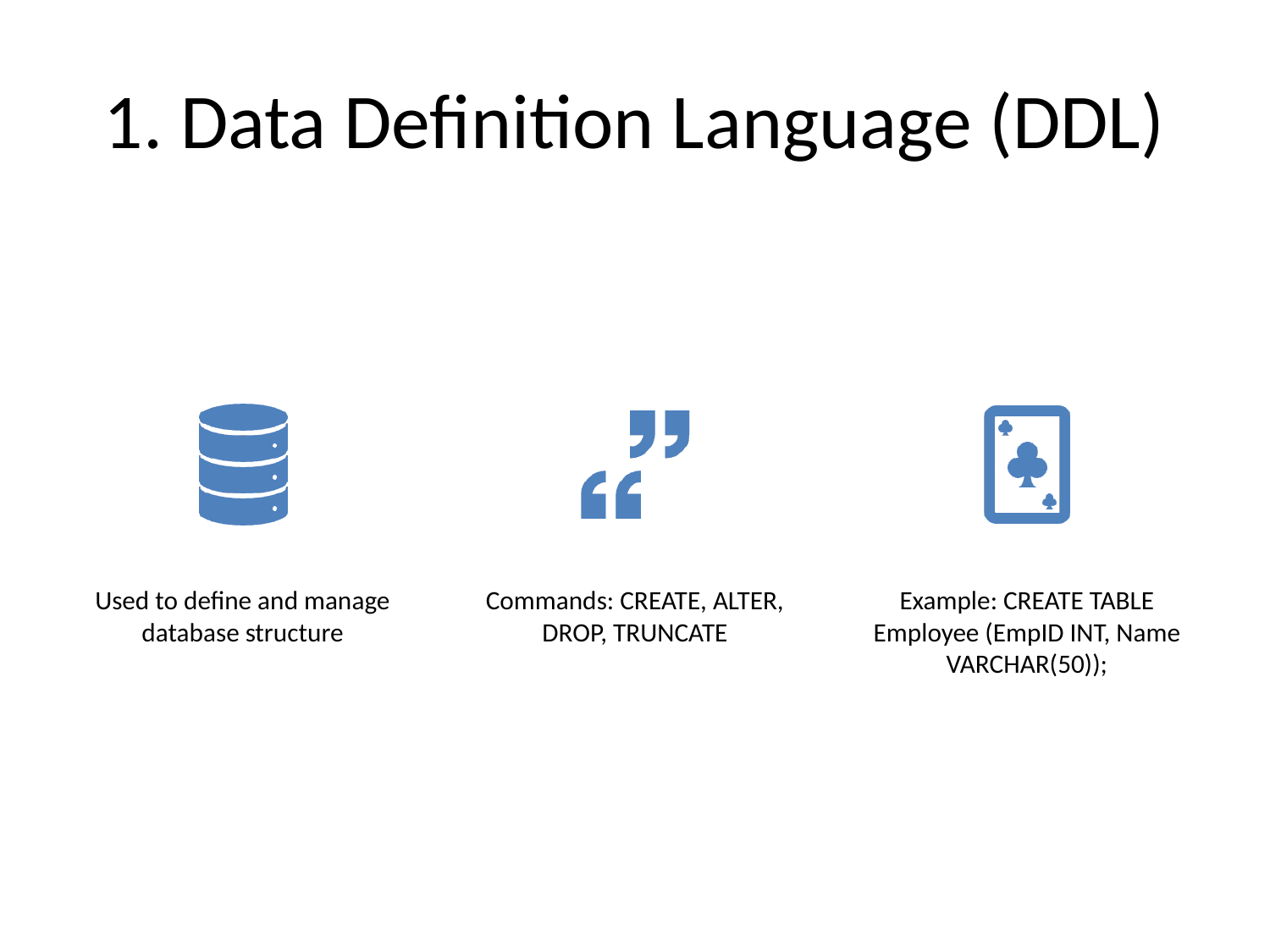

# 1. Data Definition Language (DDL)
Used to define and manage database structure
Commands: CREATE, ALTER, DROP, TRUNCATE
Example: CREATE TABLE Employee (EmpID INT, Name VARCHAR(50));